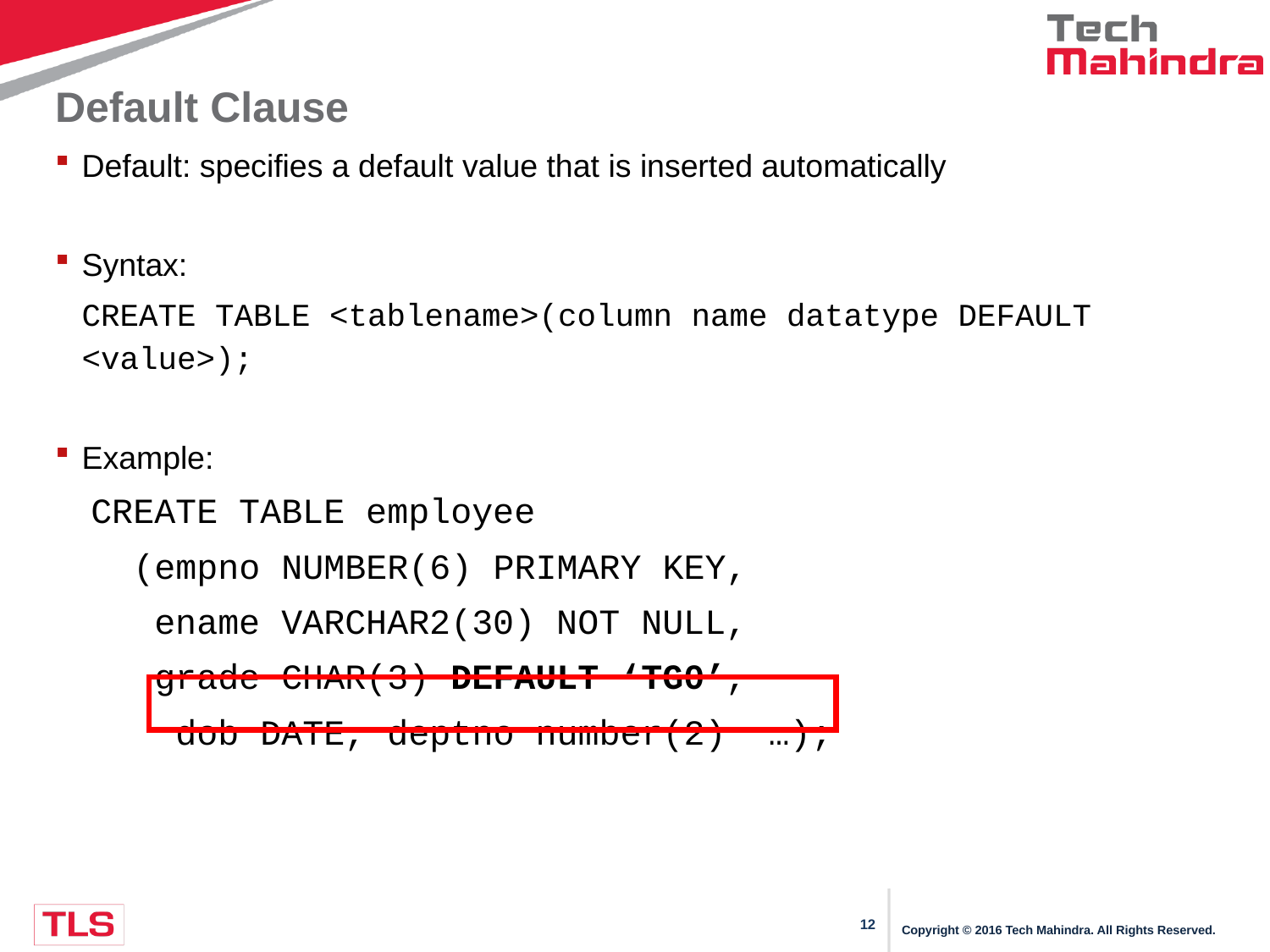

# Default Clause
Default: specifies a default value that is inserted automatically

Syntax:
	CREATE TABLE <tablename>(column name datatype DEFAULT <value>);

Example:
CREATE TABLE employee
  (empno NUMBER(6) PRIMARY KEY,
   ename VARCHAR2(30) NOT NULL,
   grade CHAR(3) DEFAULT ‘TG0’,
    dob DATE, deptno number(2)  …);

Copyright © 2016 Tech Mahindra. All Rights Reserved.